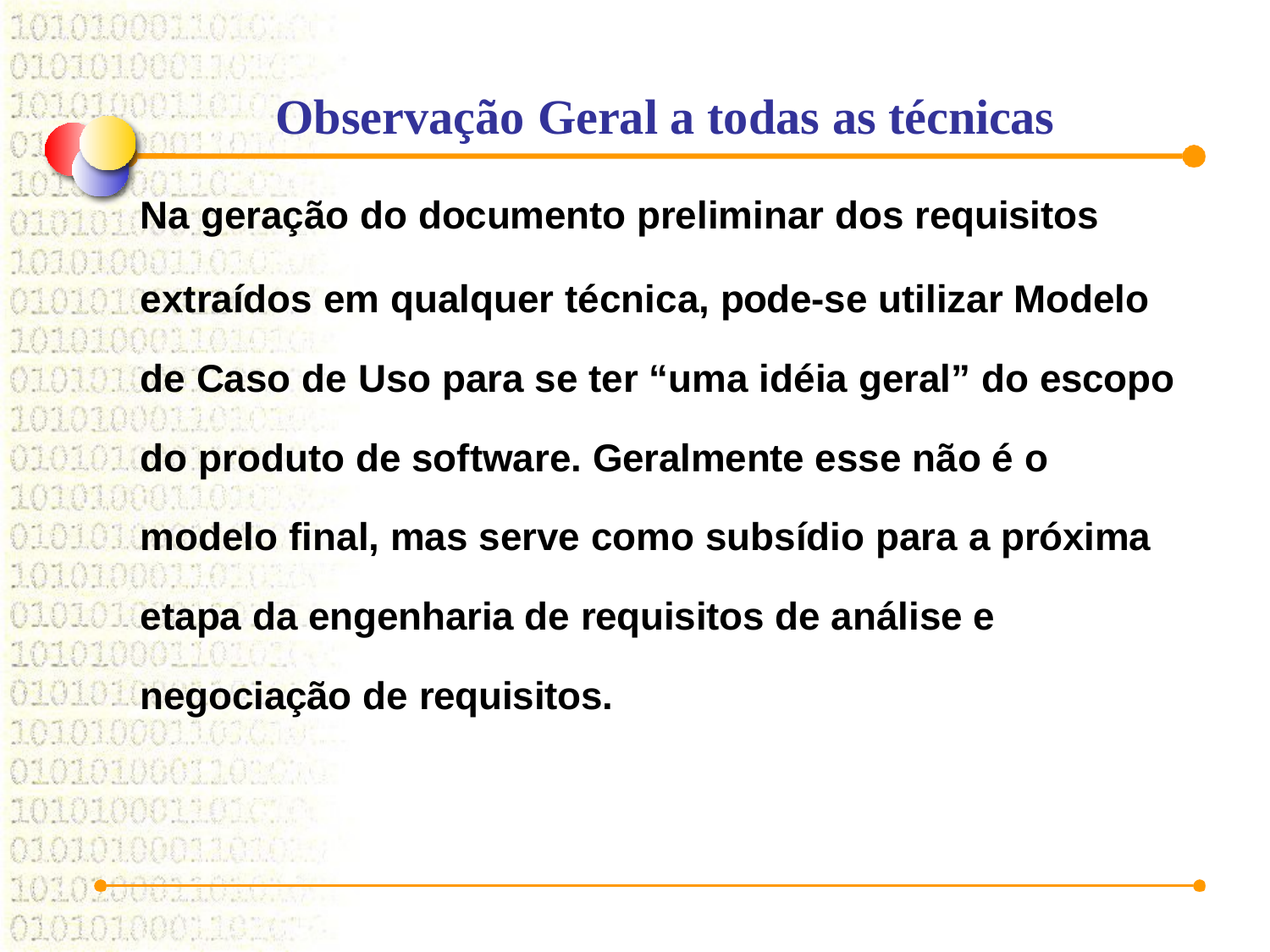

# Observação Geral a todas as técnicas
Na geração do documento preliminar dos requisitos
extraídos em qualquer técnica, pode-se utilizar Modelo de Caso de Uso para se ter “uma idéia geral” do escopo do produto de software. Geralmente esse não é o modelo final, mas serve como subsídio para a próxima etapa da engenharia de requisitos de análise e negociação de requisitos.